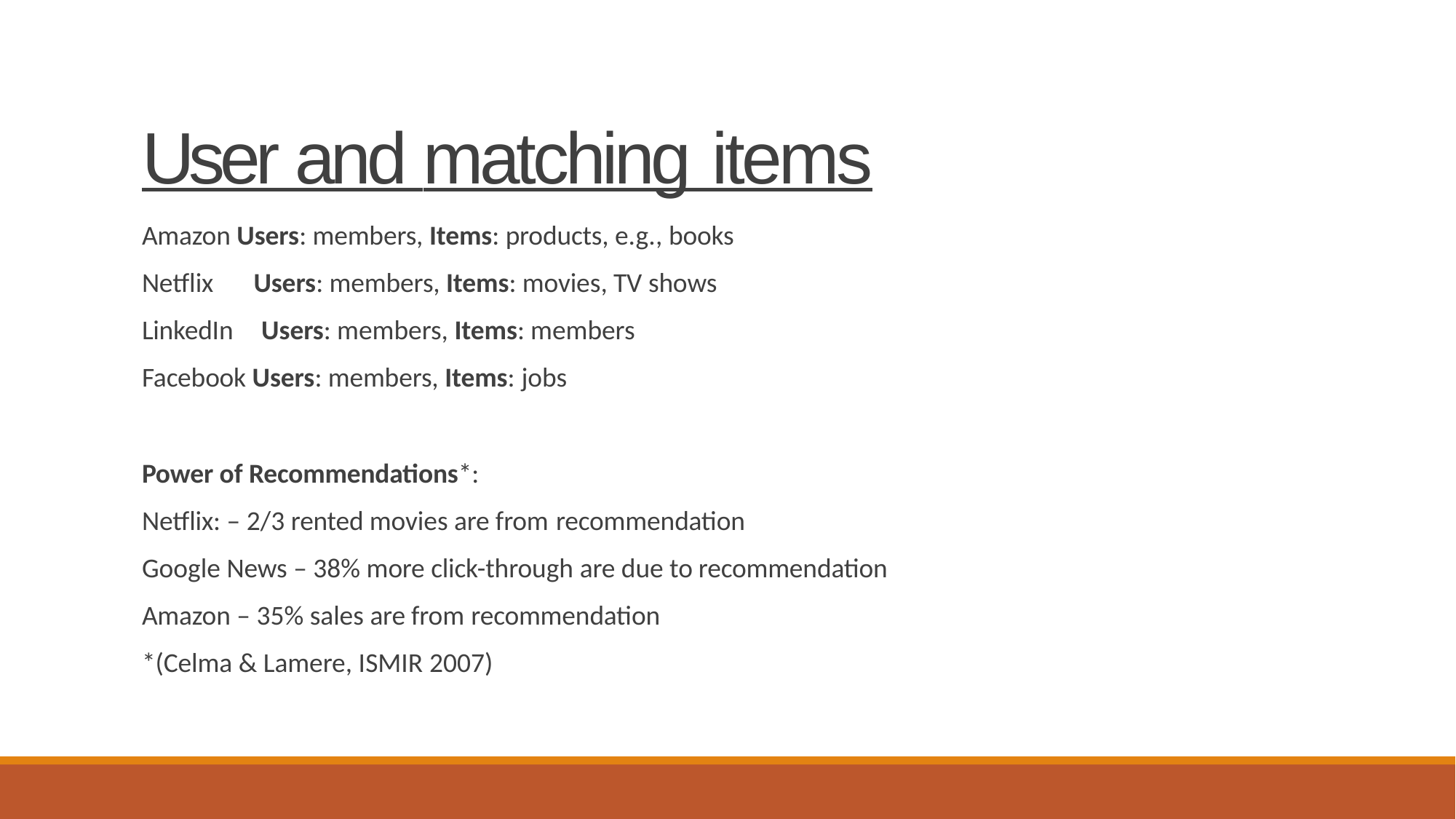

# User and matching items
Amazon Users: members, Items: products, e.g., books  Netflix	Users: members, Items: movies, TV shows  LinkedIn		Users: members, Items: members  Facebook Users: members, Items: jobs
Power of Recommendations*:
Netflix: – 2/3 rented movies are from recommendation
Google News – 38% more click-through are due to recommendation  Amazon – 35% sales are from recommendation
*(Celma & Lamere, ISMIR 2007)